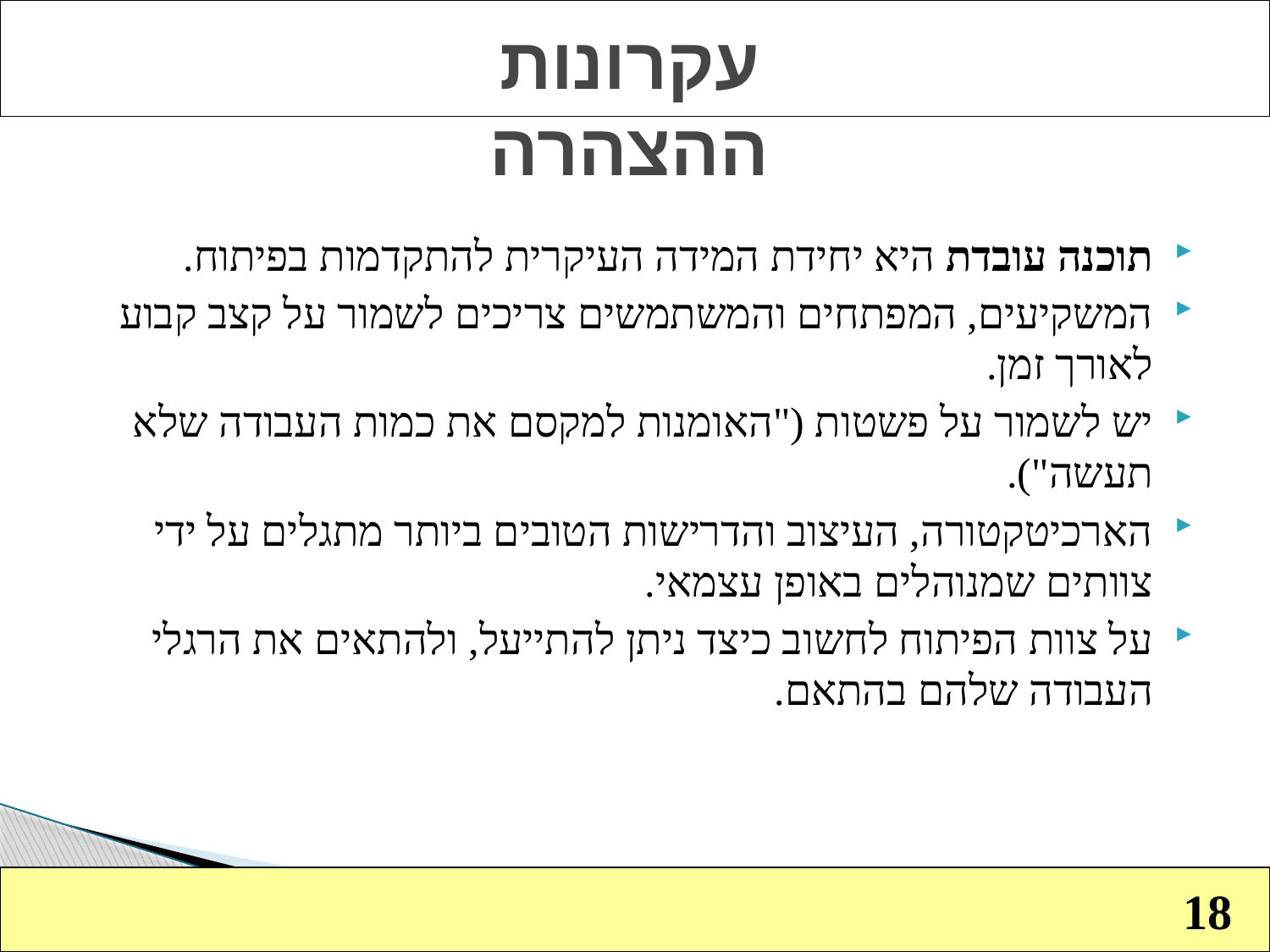

עקרונות ההצהרה
תוכנה עובדת היא יחידת המידה העיקרית להתקדמות בפיתוח.
המשקיעים, המפתחים והמשתמשים צריכים לשמור על קצב קבוע לאורך זמן.
יש לשמור על פשטות ("האומנות למקסם את כמות העבודה שלא תעשה").
הארכיטקטורה, העיצוב והדרישות הטובים ביותר מתגלים על ידי צוותים שמנוהלים באופן עצמאי.
על צוות הפיתוח לחשוב כיצד ניתן להתייעל, ולהתאים את הרגלי העבודה שלהם בהתאם.